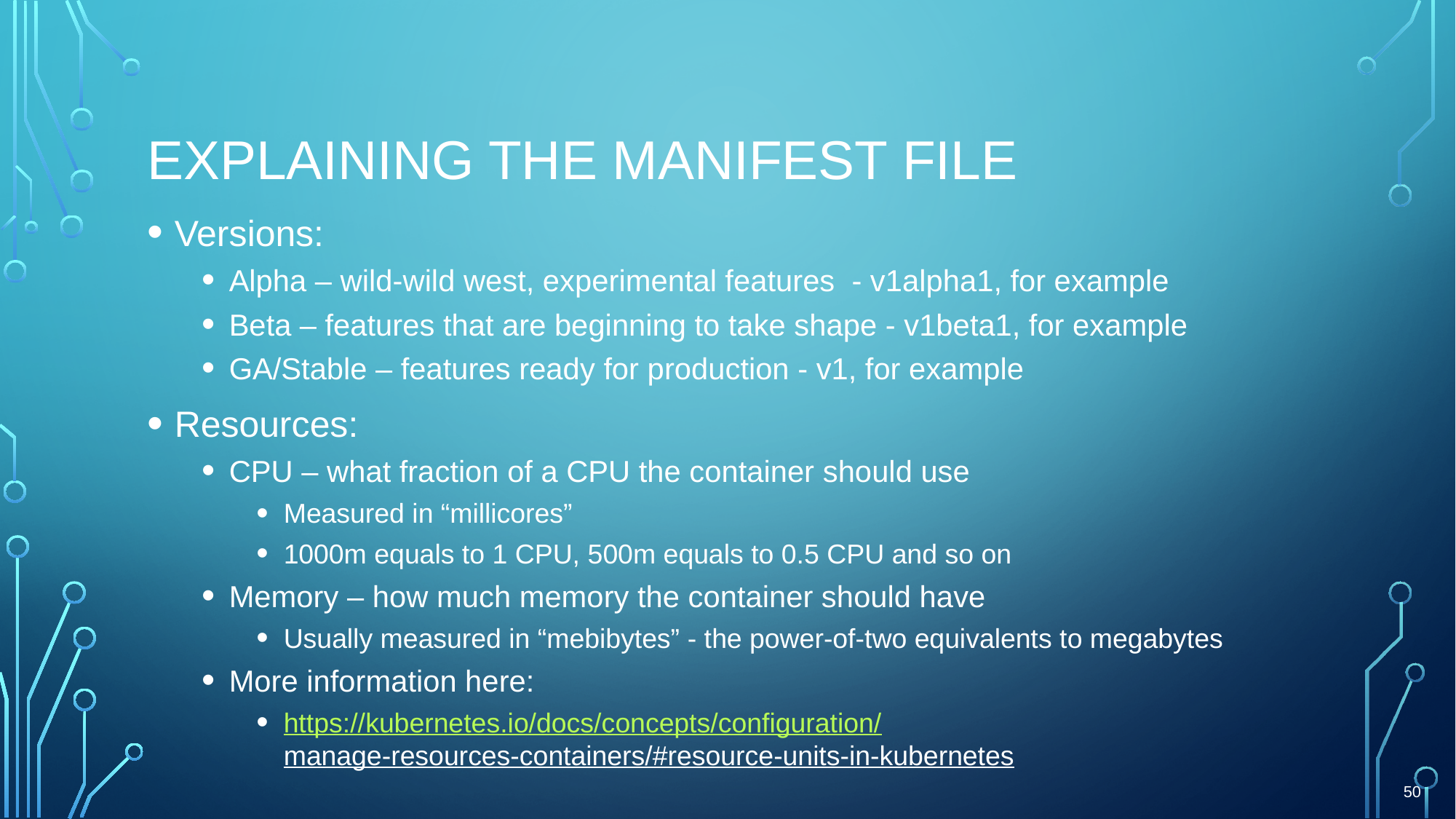

# Explaining the manifest file
Versions:
Alpha – wild-wild west, experimental features  - v1alpha1, for example
Beta – features that are beginning to take shape - v1beta1, for example
GA/Stable – features ready for production - v1, for example
Resources:
CPU – what fraction of a CPU the container should use
Measured in “millicores”
1000m equals to 1 CPU, 500m equals to 0.5 CPU and so on
Memory – how much memory the container should have
Usually measured in “mebibytes” - the power-of-two equivalents to megabytes
More information here:
https://kubernetes.io/docs/concepts/configuration/
manage-resources-containers/#resource-units-in-kubernetes

50